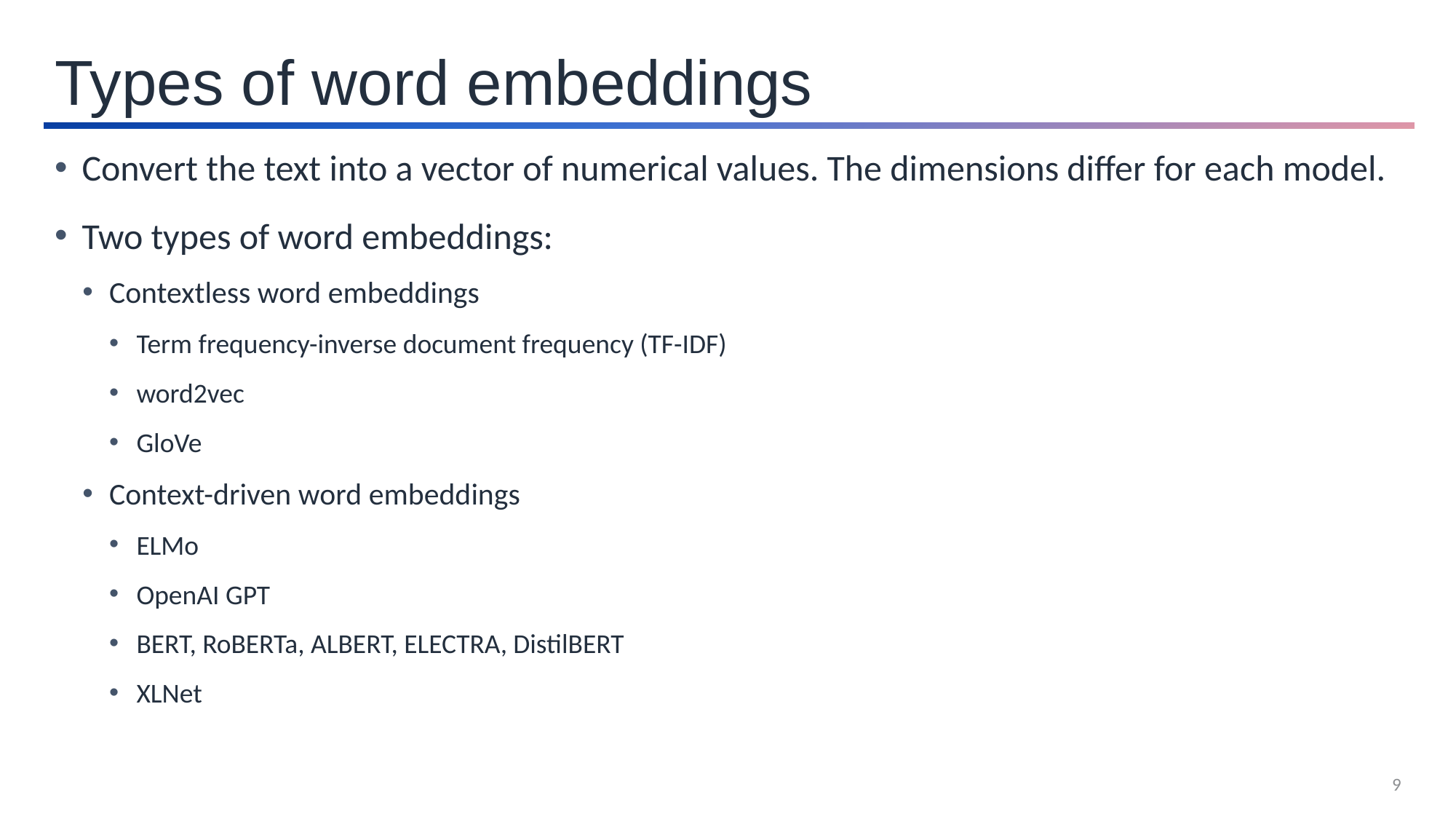

Types of word embeddings
Convert the text into a vector of numerical values. The dimensions differ for each model.
Two types of word embeddings:
Contextless word embeddings
Term frequency-inverse document frequency (TF-IDF)
word2vec
GloVe
Context-driven word embeddings
ELMo
OpenAI GPT
BERT, RoBERTa, ALBERT, ELECTRA, DistilBERT
XLNet
9